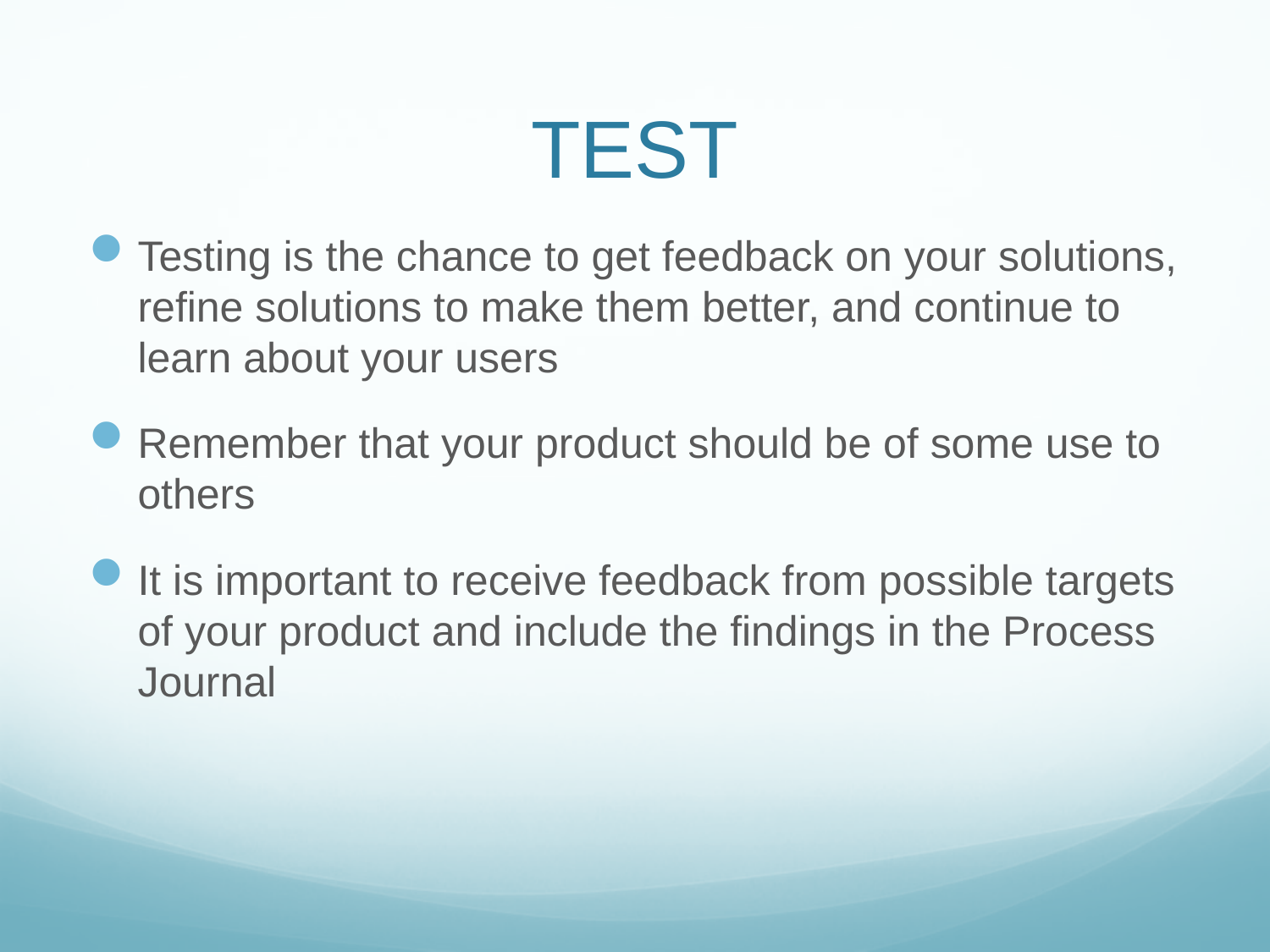

# TEST
Testing is the chance to get feedback on your solutions, refine solutions to make them better, and continue to learn about your users
Remember that your product should be of some use to others
It is important to receive feedback from possible targets of your product and include the findings in the Process Journal